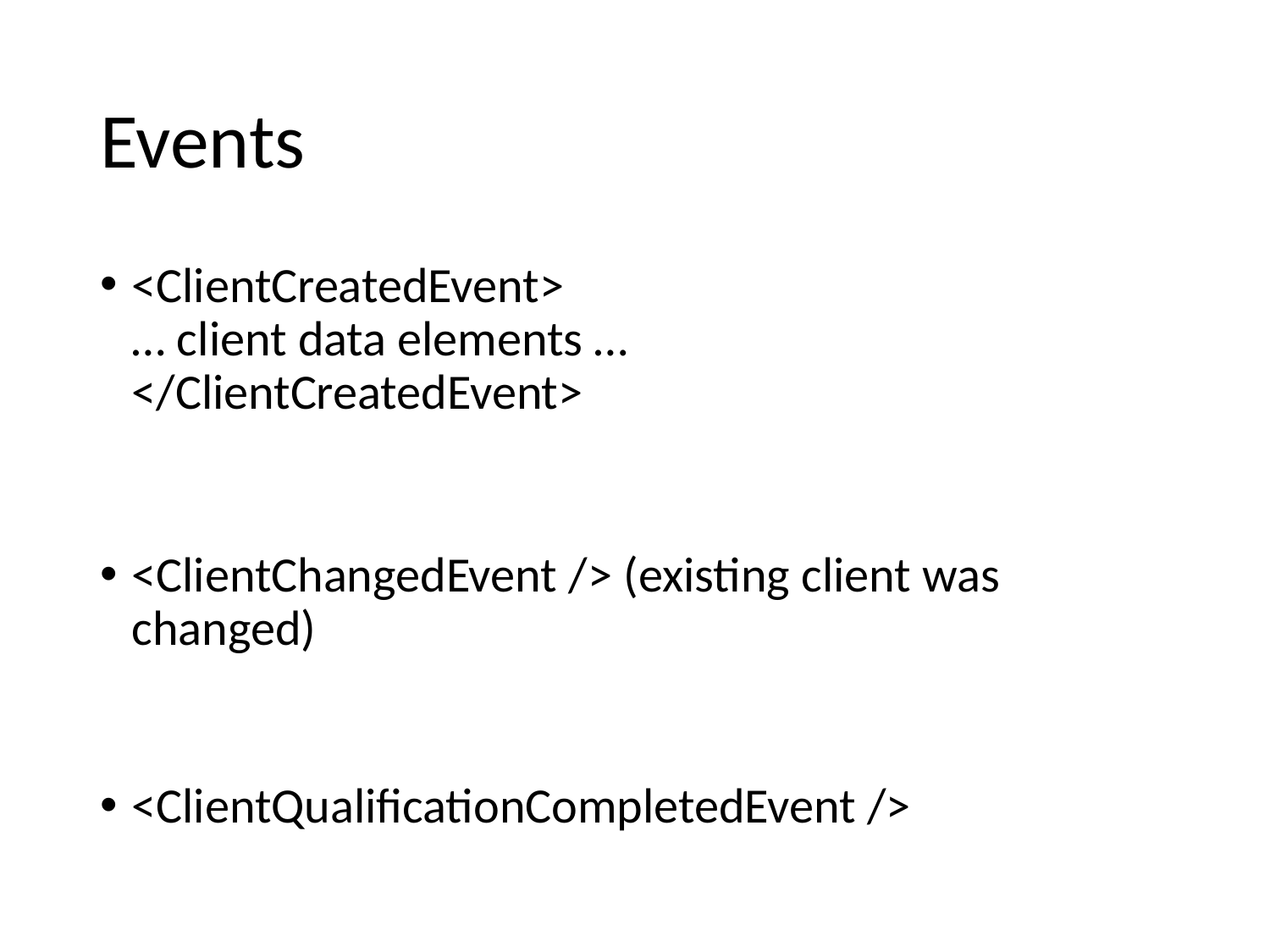

# Events
<ClientCreatedEvent>
… client data elements …
</ClientCreatedEvent>
<ClientChangedEvent /> (existing client was changed)
<ClientQualificationCompletedEvent />